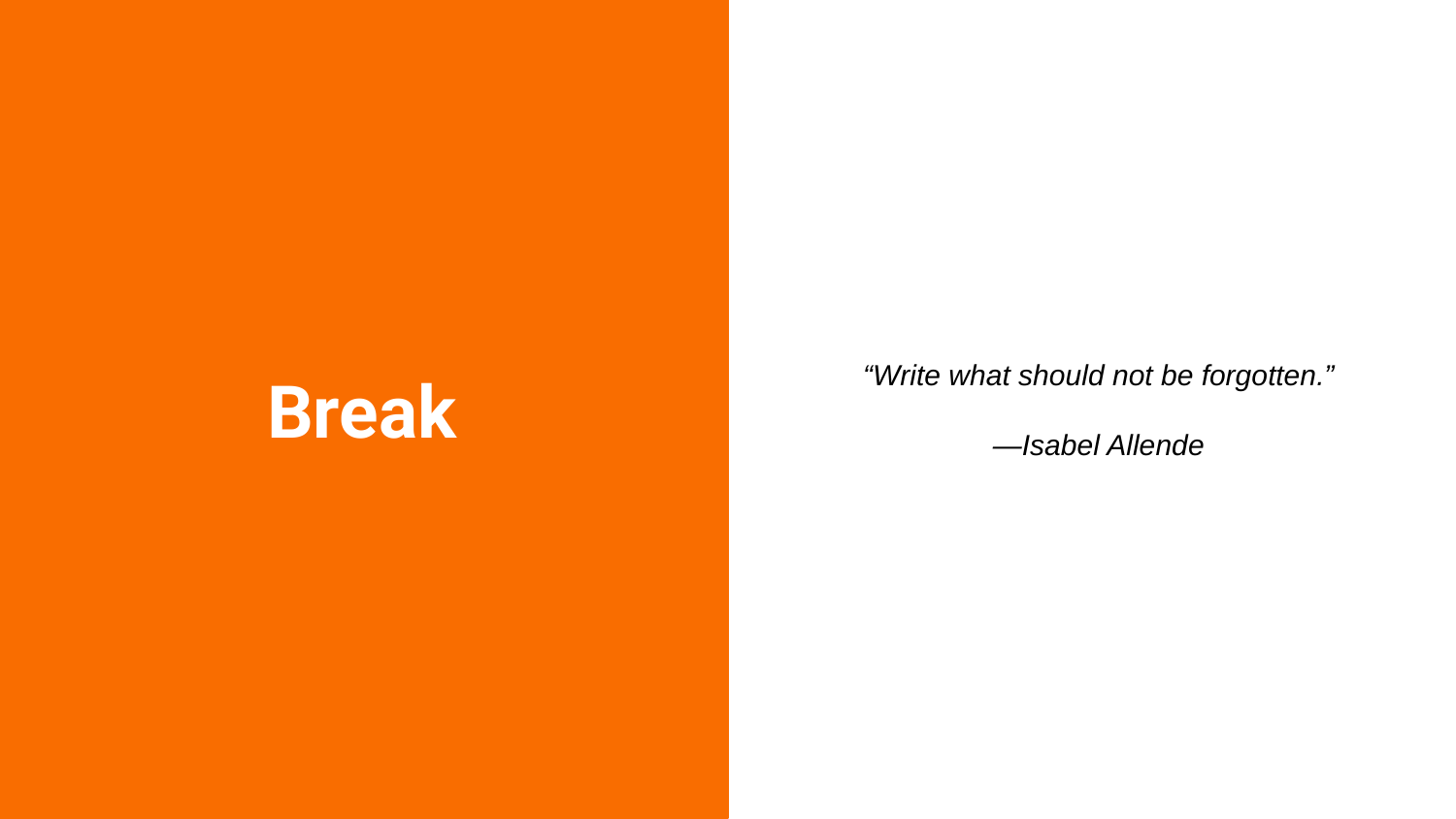

Break
# “Write what should not be forgotten.” —Isabel Allende